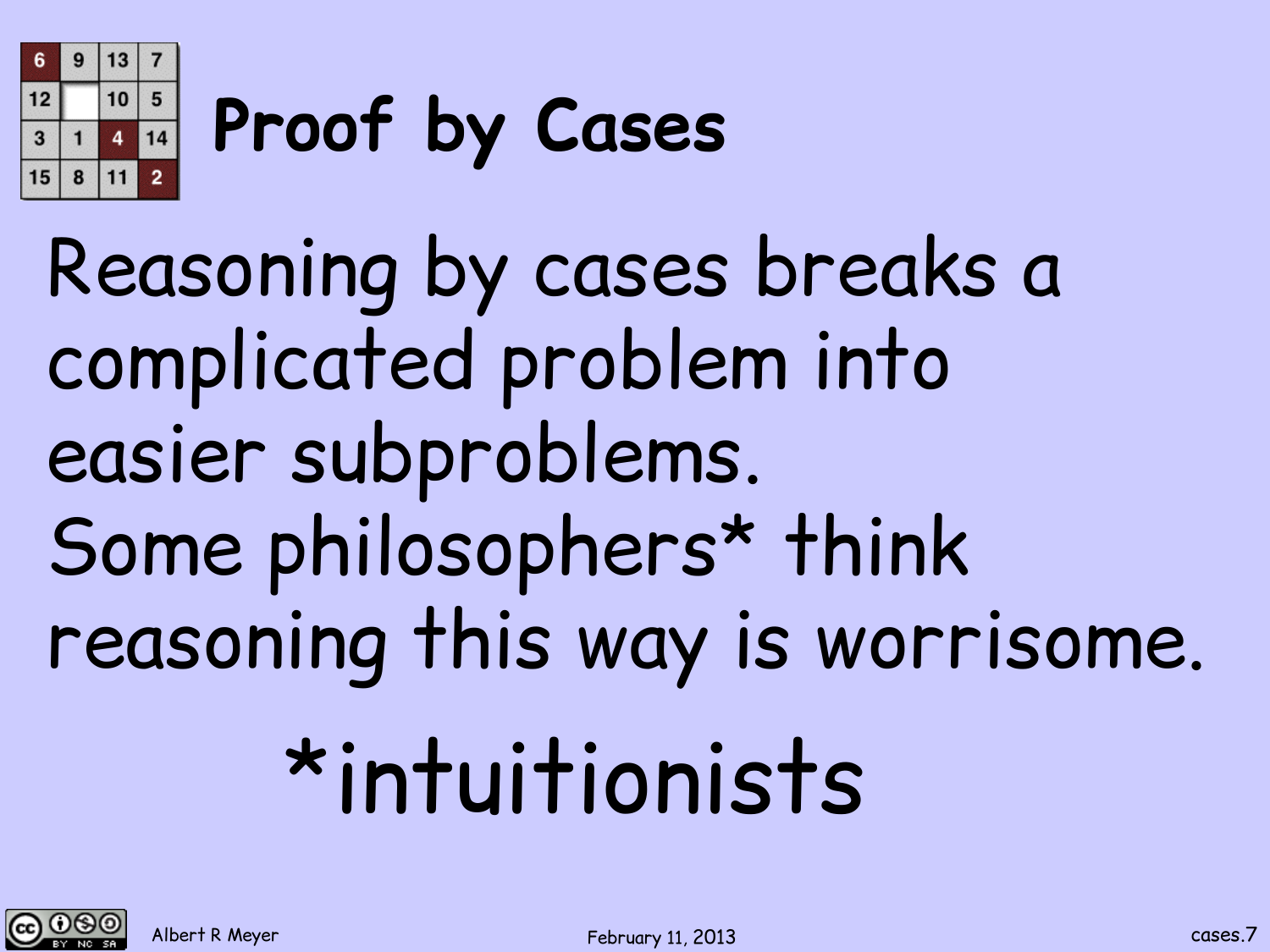

# Proof by Cases
Reasoning by cases breaks a complicated problem into
easier subproblems.
Some philosophers* think reasoning this way is worrisome.
*intuitionists
cases.7